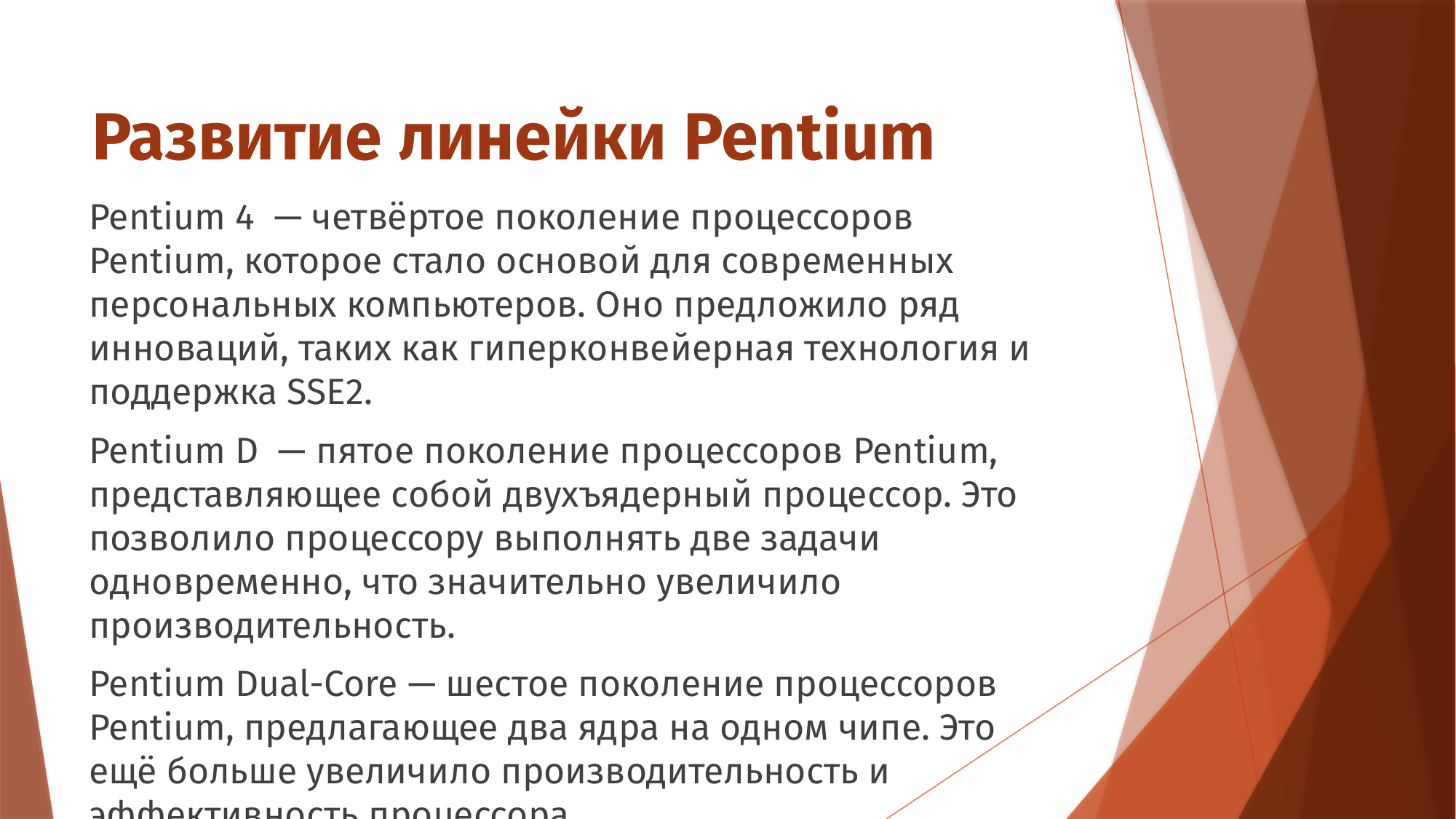

# Развитие линейки Pentium
Pentium 4  — четвёртое поколение процессоров Pentium, которое стало основой для современных персональных компьютеров. Оно предложило ряд инноваций, таких как гиперконвейерная технология и поддержка SSE2.
Pentium D  — пятое поколение процессоров Pentium, представляющее собой двухъядерный процессор. Это позволило процессору выполнять две задачи одновременно, что значительно увеличило производительность.
Pentium Dual-Core — шестое поколение процессоров Pentium, предлагающее два ядра на одном чипе. Это ещё больше увеличило производительность и эффективность процессора.